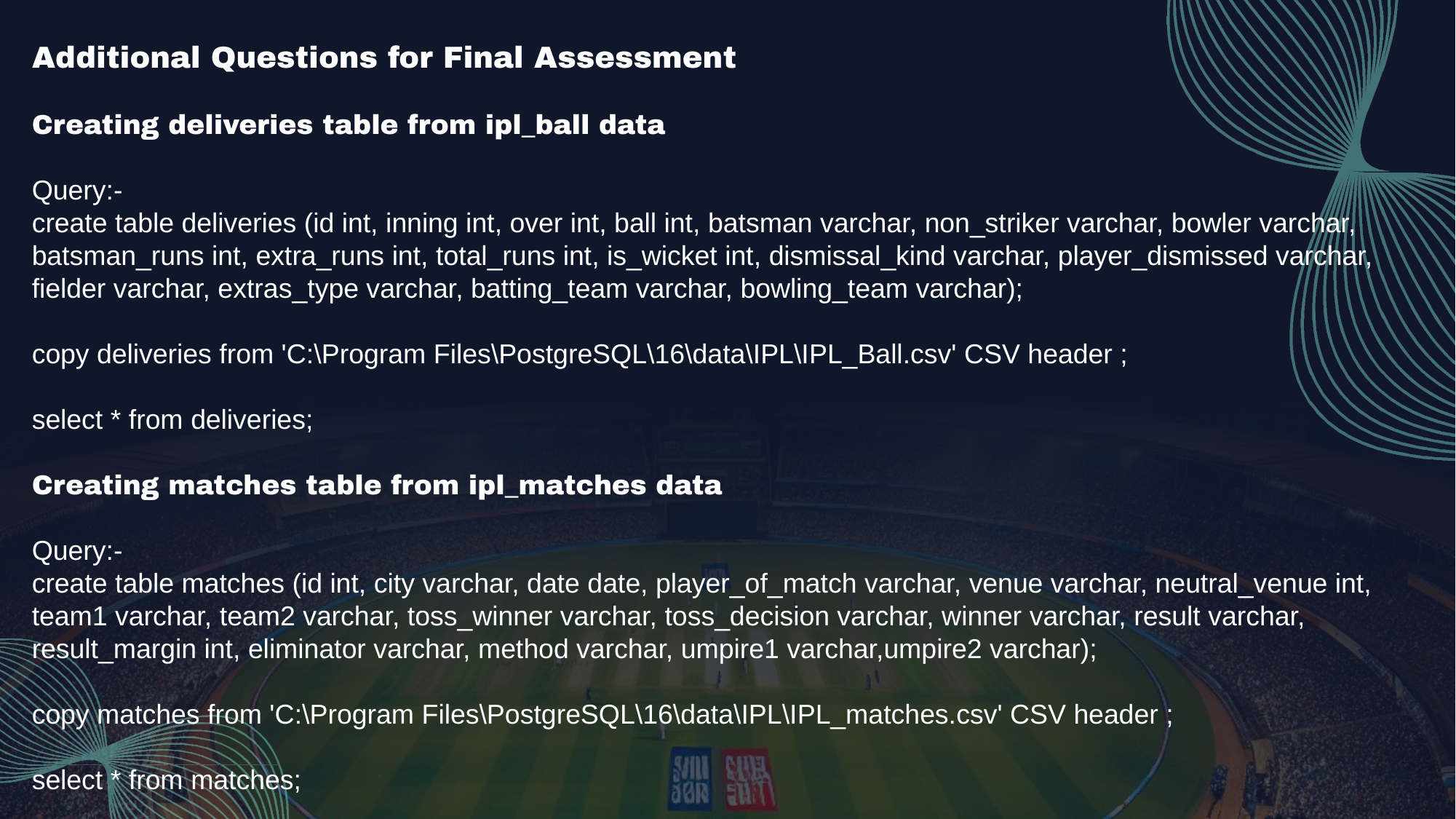

Additional Questions for Final Assessment

Creating deliveries table from ipl_ball data

Query:-
create table deliveries (id int, inning int, over int, ball int, batsman varchar, non_striker varchar, bowler varchar,
batsman_runs int, extra_runs int, total_runs int, is_wicket int, dismissal_kind varchar, player_dismissed varchar,
fielder varchar, extras_type varchar, batting_team varchar, bowling_team varchar);

copy deliveries from 'C:\Program Files\PostgreSQL\16\data\IPL\IPL_Ball.csv' CSV header ;

select * from deliveries;

Creating matches table from ipl_matches data

Query:-
create table matches (id int, city varchar, date date, player_of_match varchar, venue varchar, neutral_venue int,
team1 varchar, team2 varchar, toss_winner varchar, toss_decision varchar, winner varchar, result varchar, result_margin int, eliminator varchar, method varchar, umpire1 varchar,umpire2 varchar);

copy matches from 'C:\Program Files\PostgreSQL\16\data\IPL\IPL_matches.csv' CSV header ;

select * from matches;